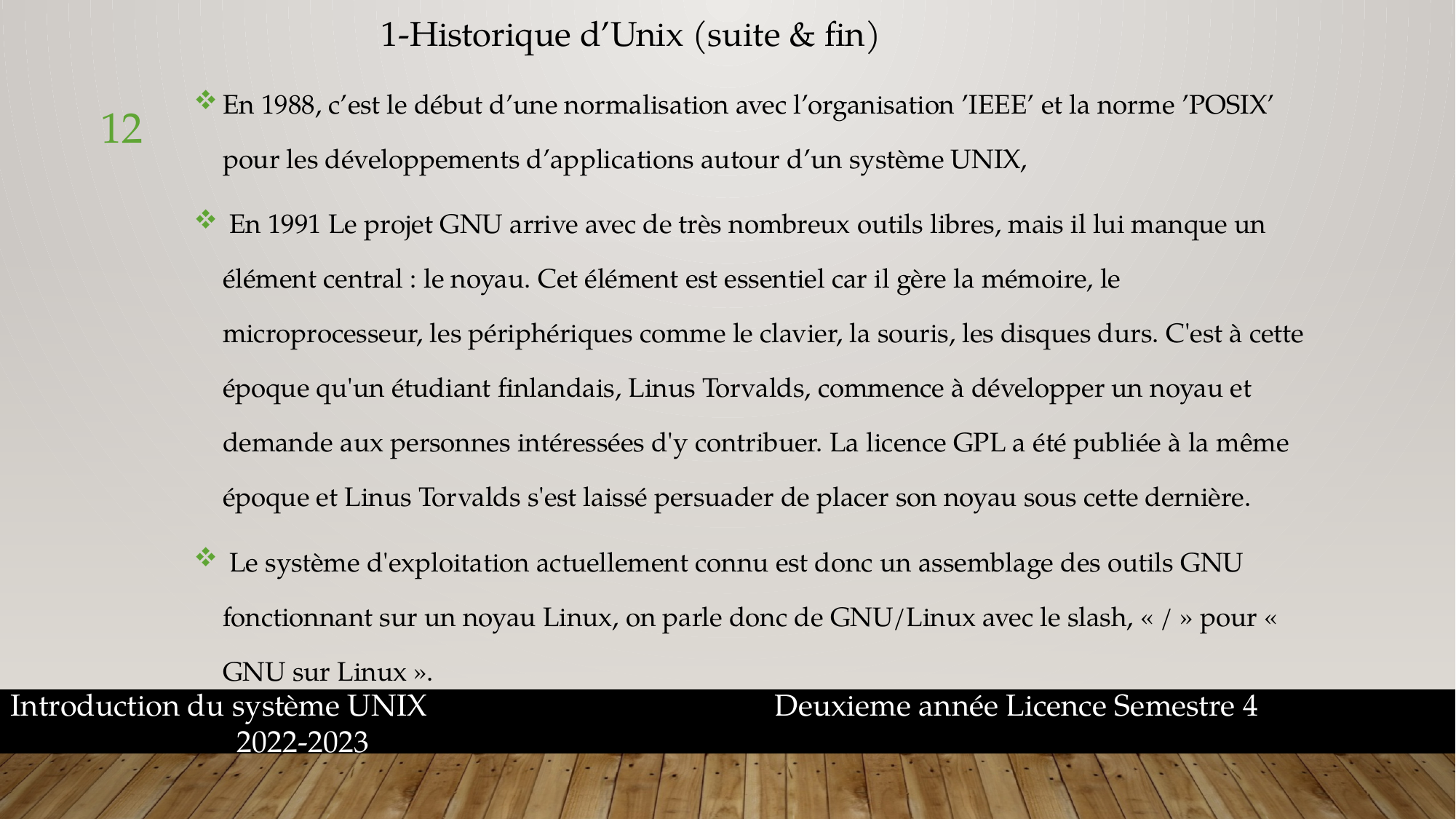

1-Historique d’Unix (suite & fin)
En 1988, c’est le début d’une normalisation avec l’organisation ’IEEE’ et la norme ’POSIX’ pour les développements d’applications autour d’un système UNIX,
 En 1991 Le projet GNU arrive avec de très nombreux outils libres, mais il lui manque un élément central : le noyau. Cet élément est essentiel car il gère la mémoire, le microprocesseur, les périphériques comme le clavier, la souris, les disques durs. C'est à cette époque qu'un étudiant finlandais, Linus Torvalds, commence à développer un noyau et demande aux personnes intéressées d'y contribuer. La licence GPL a été publiée à la même époque et Linus Torvalds s'est laissé persuader de placer son noyau sous cette dernière.
 Le système d'exploitation actuellement connu est donc un assemblage des outils GNU fonctionnant sur un noyau Linux, on parle donc de GNU/Linux avec le slash, « / » pour « GNU sur Linux ».

12
Introduction du système UNIX				Deuxieme année Licence Semestre 4				 2022-2023